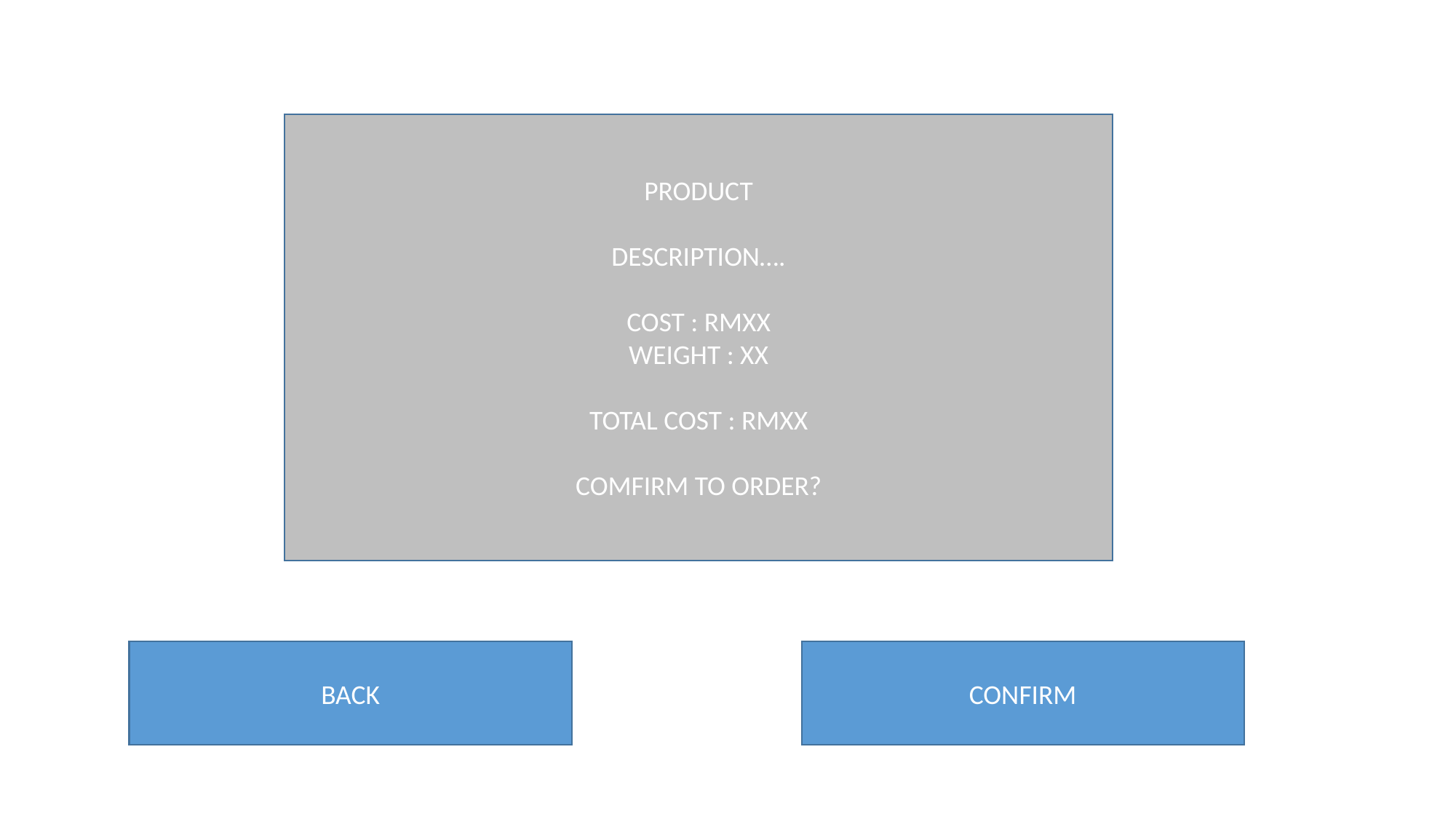

PRODUCT

DESCRIPTION….

COST : RMXX
WEIGHT : XX

TOTAL COST : RMXX

COMFIRM TO ORDER?
BACK
CONFIRM